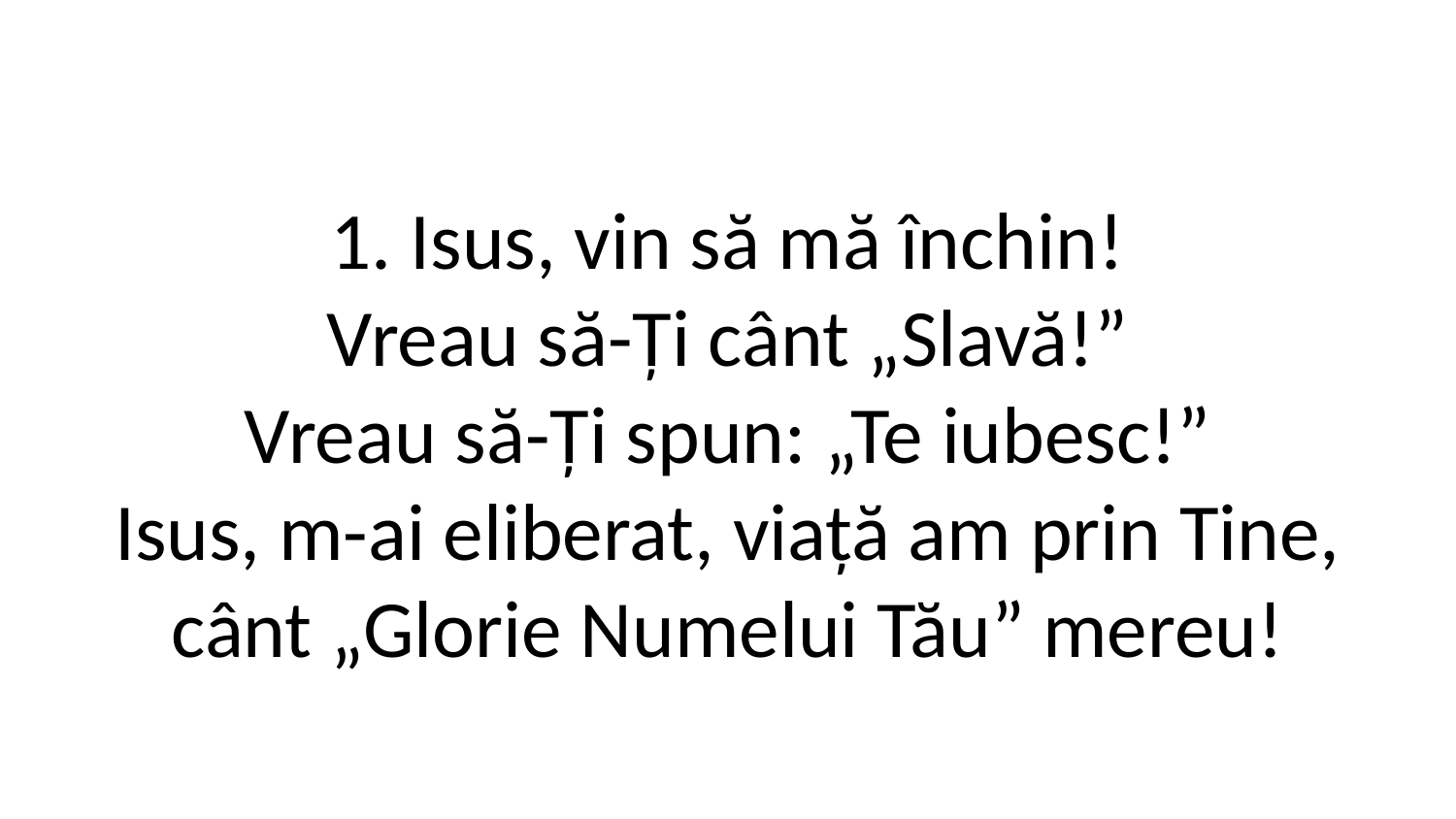

1. Isus, vin să mă închin!
Vreau să-Ți cânt „Slavă!”
Vreau să-Ți spun: „Te iubesc!”
Isus, m-ai eliberat, viață am prin Tine,
cânt „Glorie Numelui Tău” mereu!